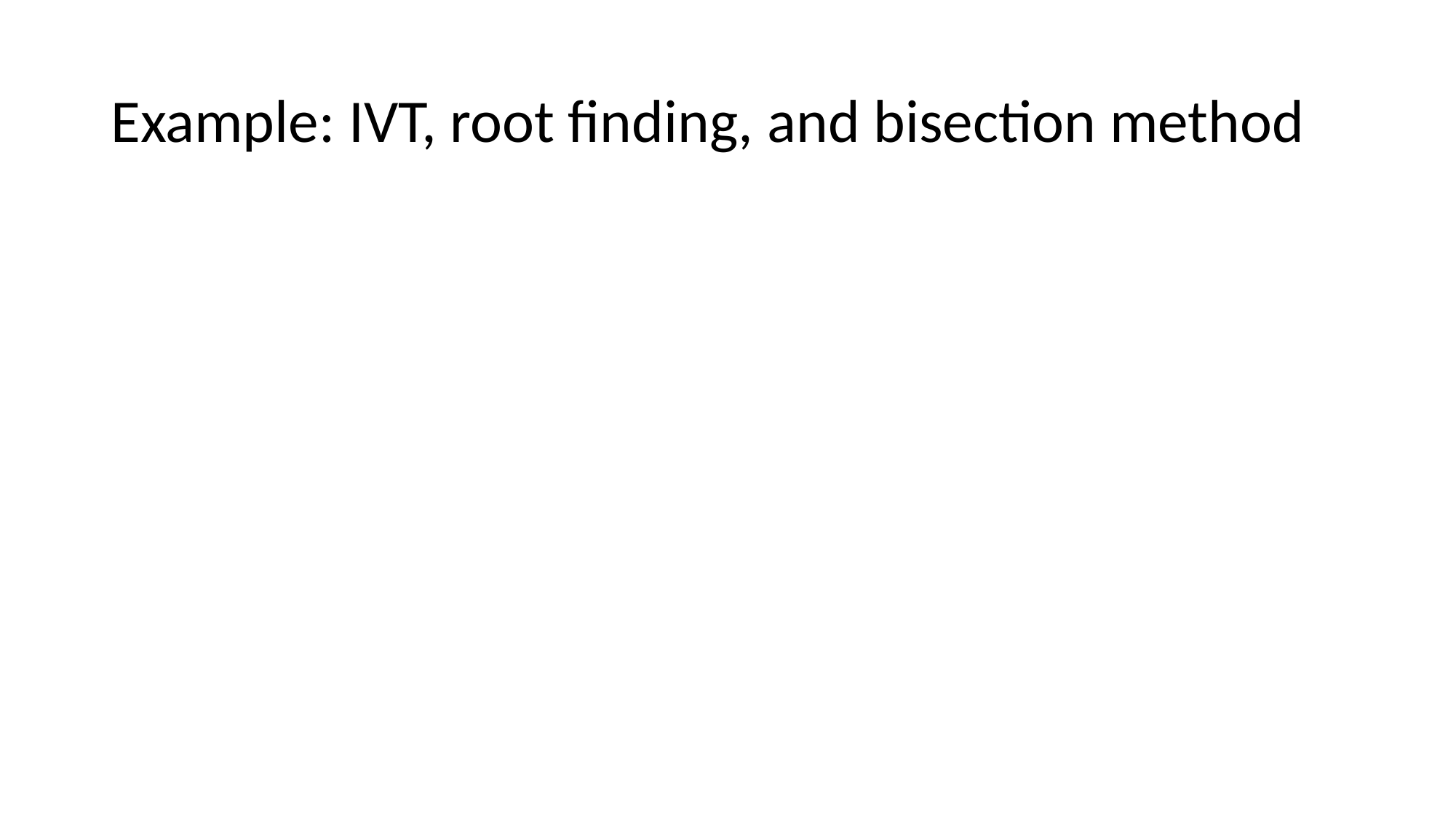

# Example: IVT, root finding, and bisection method